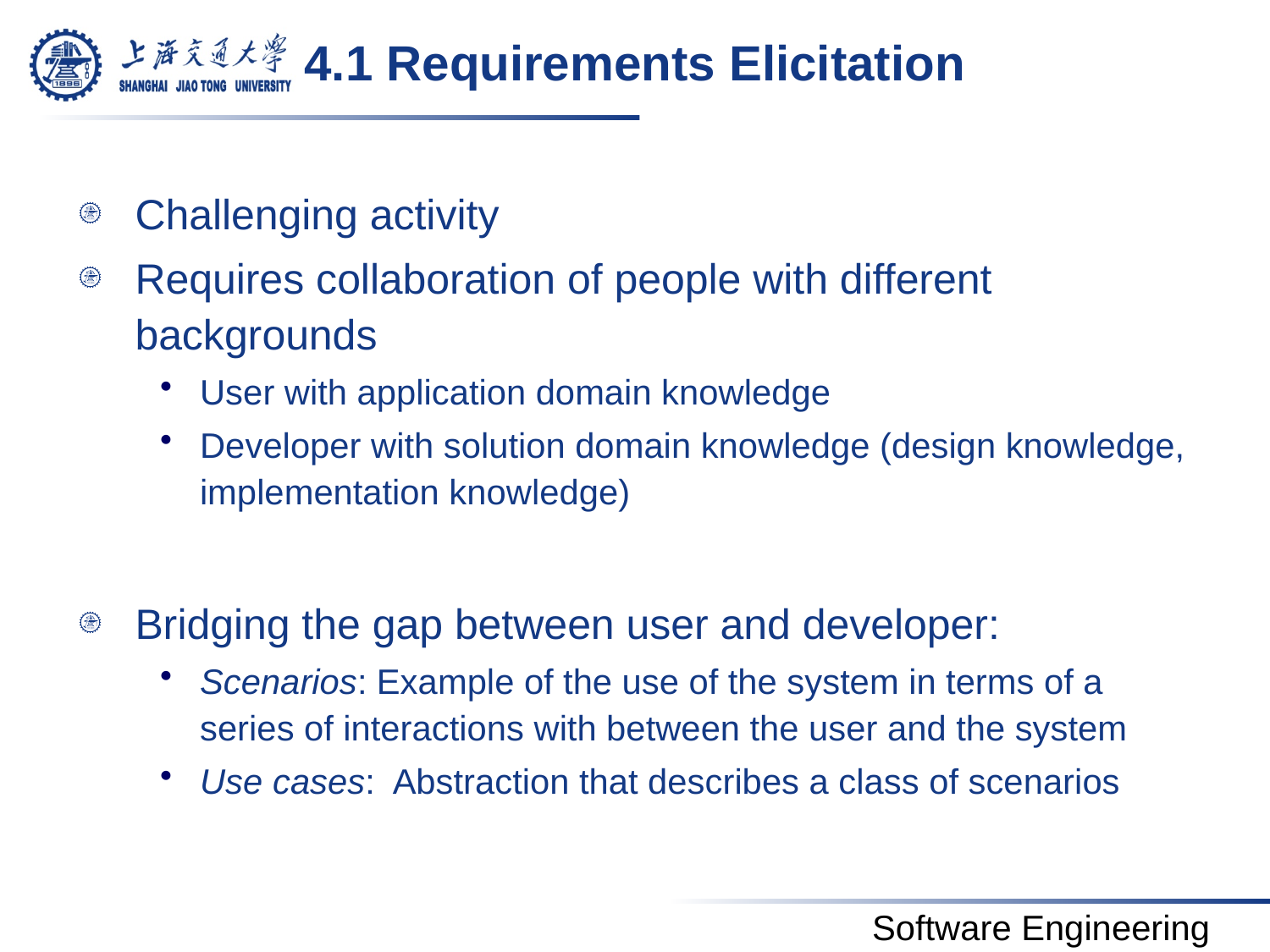

# 4.1 Requirements Elicitation
Challenging activity
Requires collaboration of people with different backgrounds
User with application domain knowledge
Developer with solution domain knowledge (design knowledge, implementation knowledge)

Bridging the gap between user and developer:
Scenarios: Example of the use of the system in terms of a series of interactions with between the user and the system
Use cases:  Abstraction that describes a class of scenarios